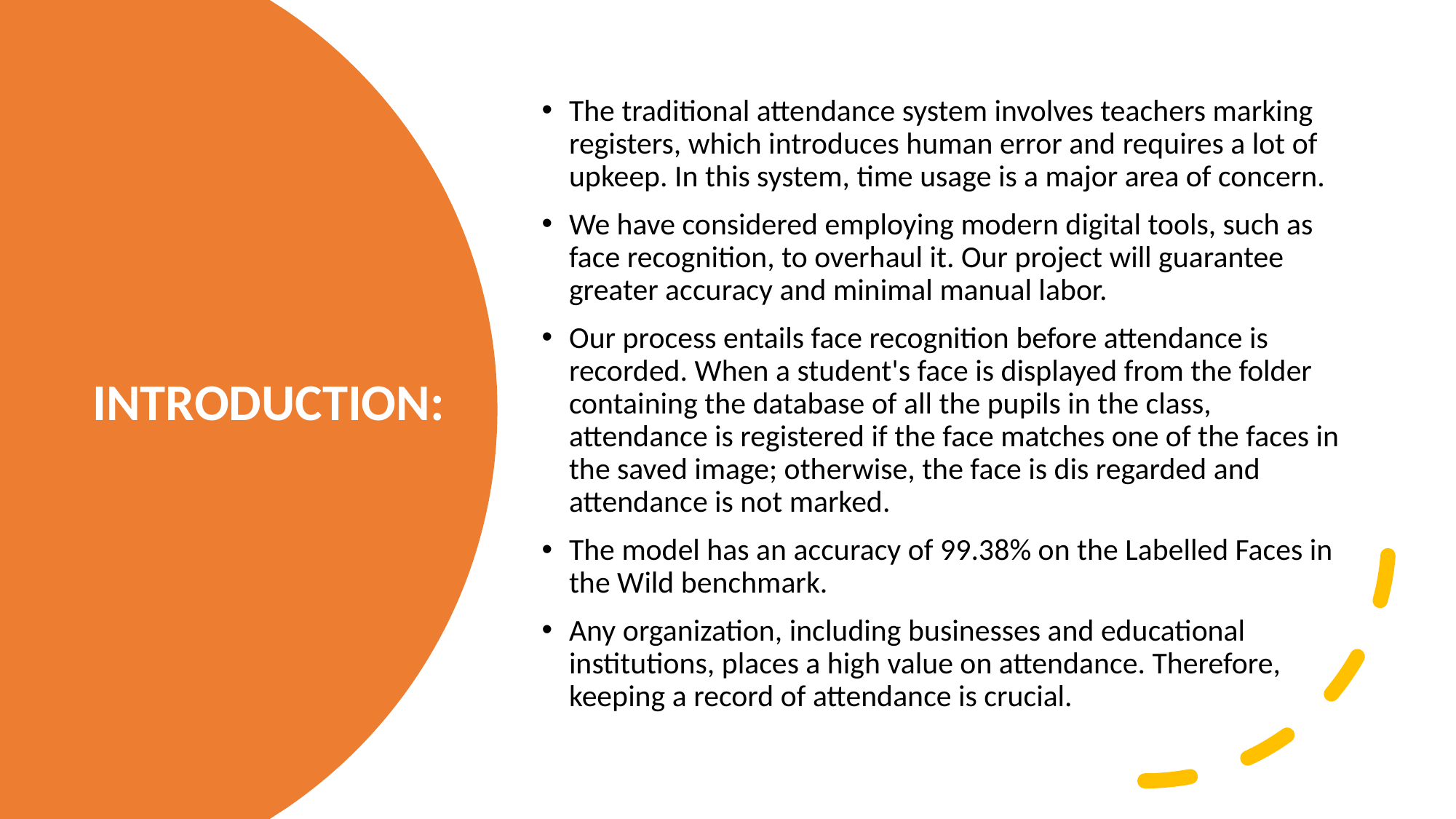

The traditional attendance system involves teachers marking registers, which introduces human error and requires a lot of upkeep. In this system, time usage is a major area of concern.
We have considered employing modern digital tools, such as face recognition, to overhaul it. Our project will guarantee greater accuracy and minimal manual labor.
Our process entails face recognition before attendance is recorded. When a student's face is displayed from the folder containing the database of all the pupils in the class, attendance is registered if the face matches one of the faces in the saved image; otherwise, the face is dis regarded and attendance is not marked.
The model has an accuracy of 99.38% on the Labelled Faces in the Wild benchmark.
Any organization, including businesses and educational institutions, places a high value on attendance. Therefore, keeping a record of attendance is crucial.
# INTRODUCTION: